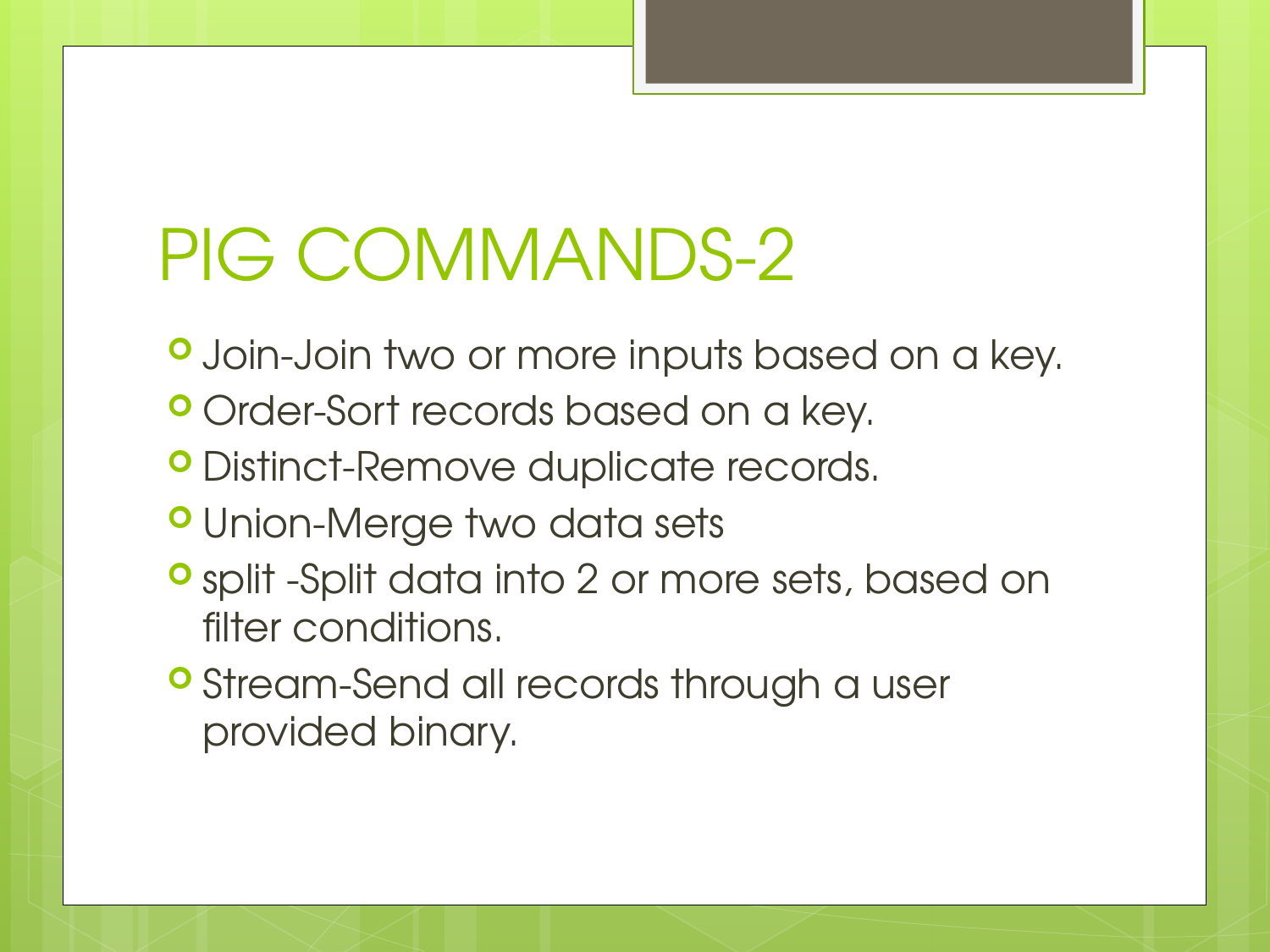

# PIG COMMANDS-2
Join-Join two or more inputs based on a key.
Order-Sort records based on a key.
Distinct-Remove duplicate records.
Union-Merge two data sets
split -Split data into 2 or more sets, based on filter conditions.
Stream-Send all records through a user provided binary.